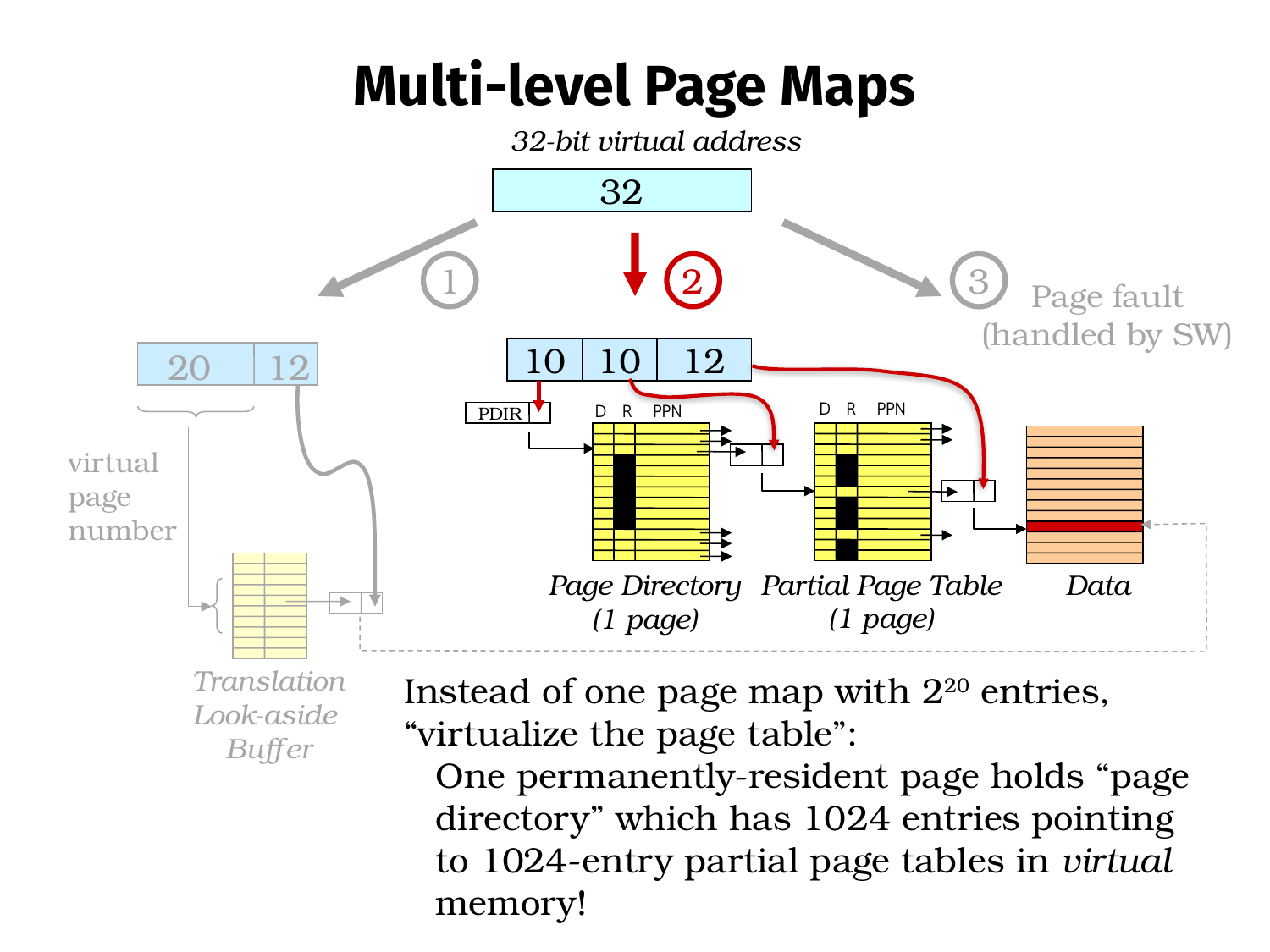

# Multi-level Page Maps
32-bit virtual address
32

3
Page fault
(handled by SW)

1
2

10
12
20
12
10

D   R    PPN
D   R    PPN
PDIR

virtual
page
number

Partial Page Table
(1 page)
Page Directory
(1 page)
Data

Translation
Look-aside
Buffer
Instead of one page map with 220 entries, “virtualize the page table”:
One permanently-resident page holds “page directory” which has 1024 entries pointing to 1024-entry partial page tables in virtual memory!